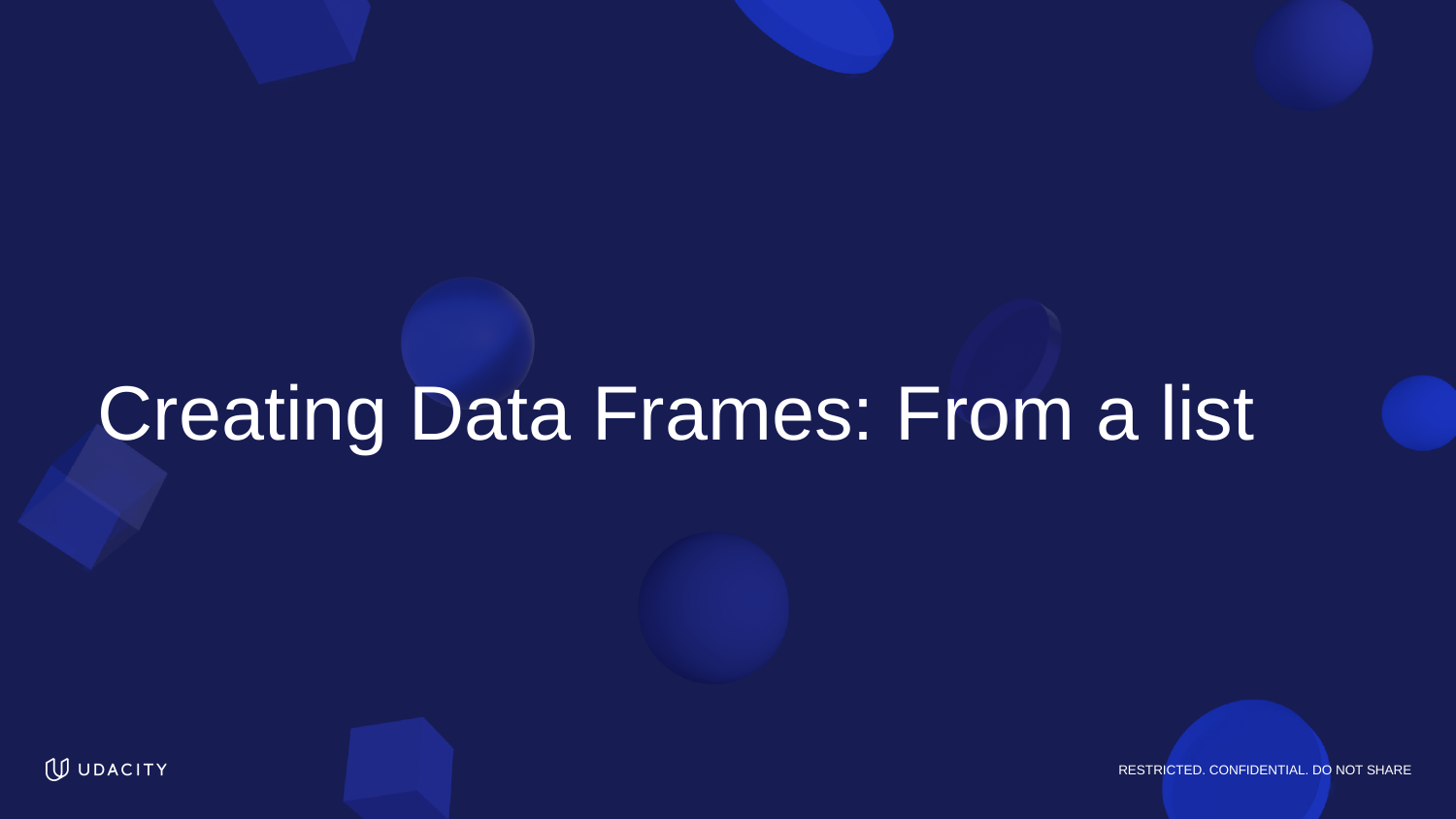

# Creating Data Frames: From a list